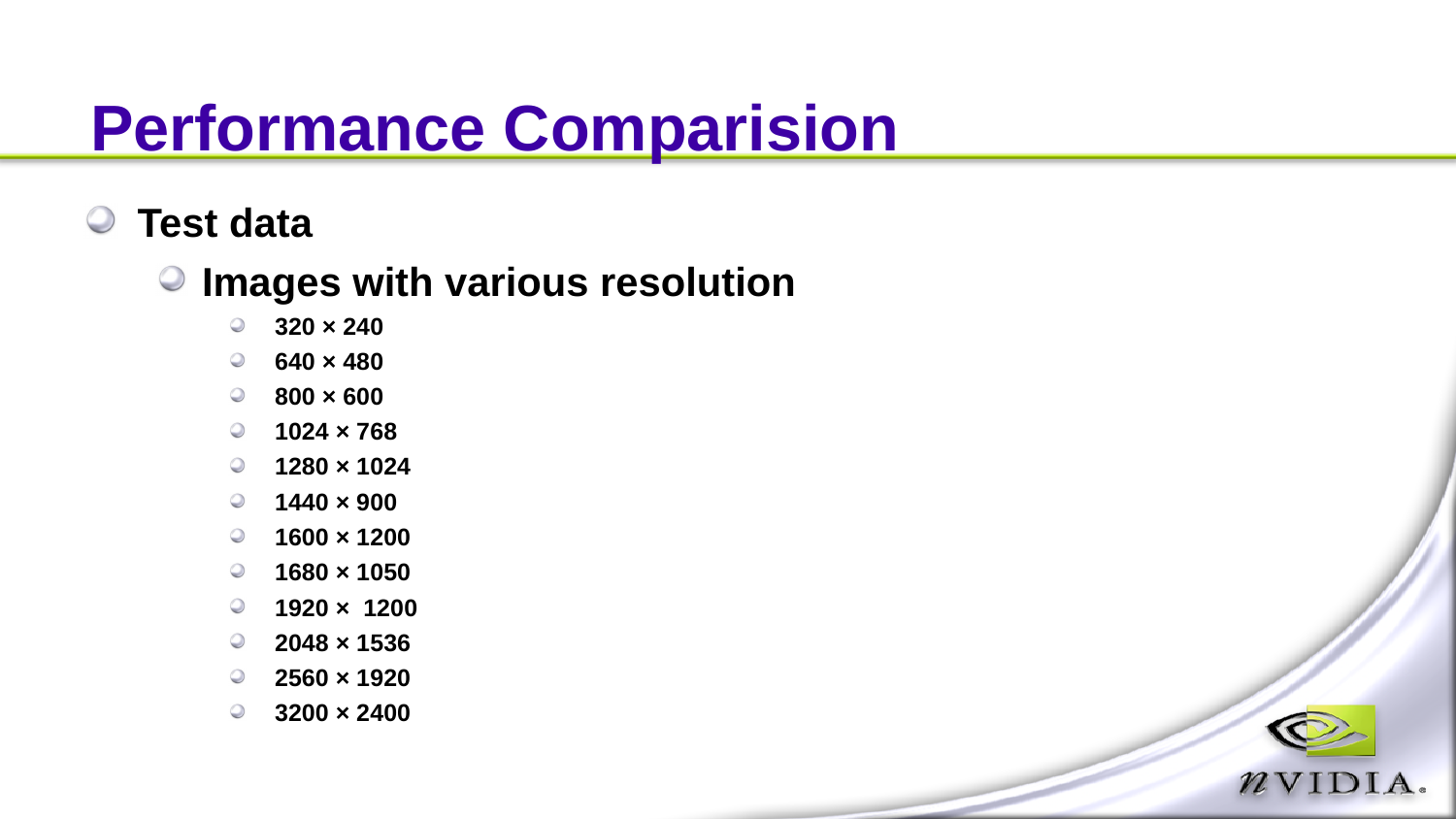

# Performance Comparision
Test data
Images with various resolution
320 × 240
640 × 480
800 × 600
1024 × 768
1280 × 1024
1440 × 900
1600 × 1200
1680 × 1050
1920 ×  1200
2048 × 1536
2560 × 1920
3200 × 2400